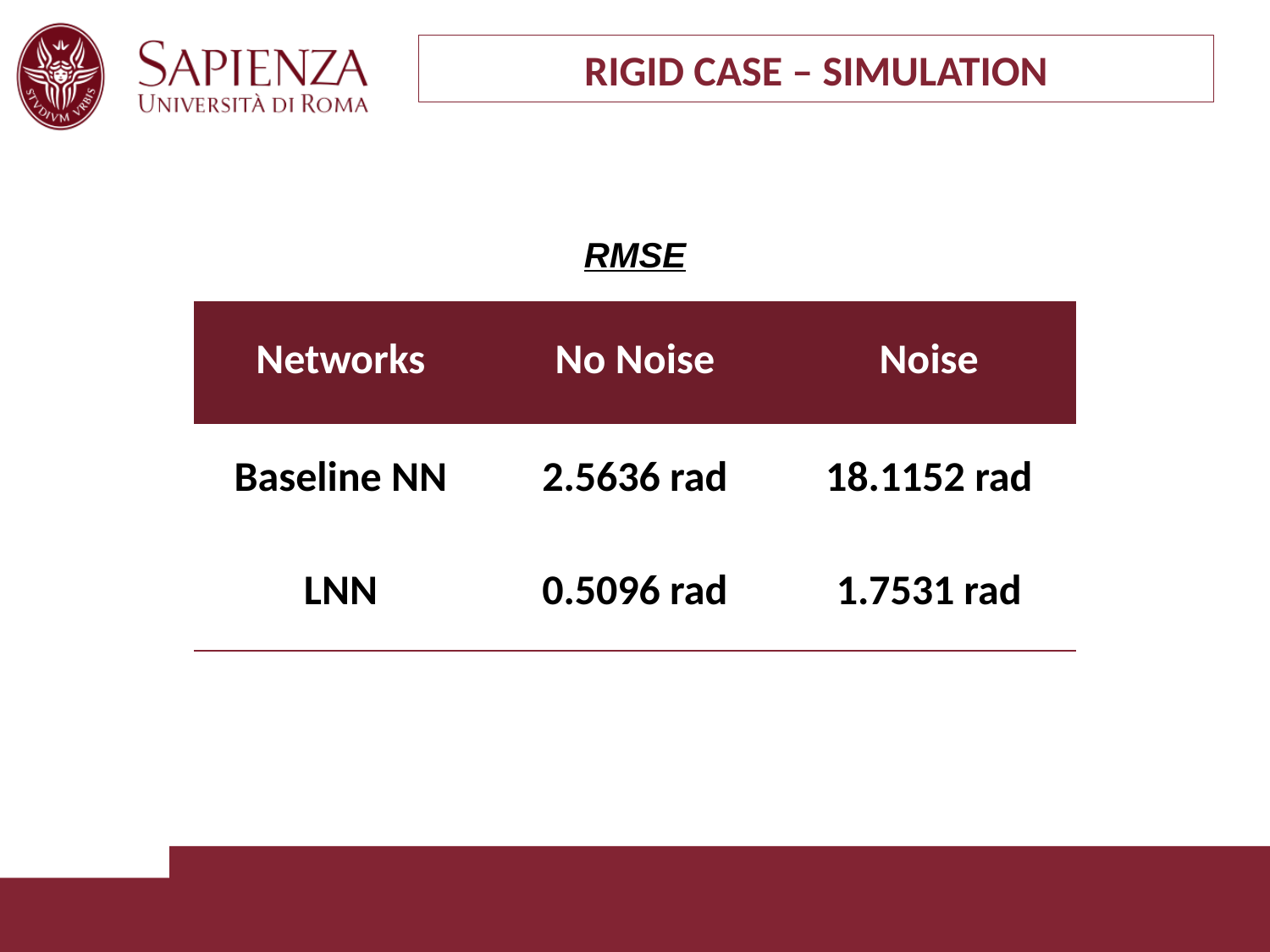

RIGID CASE – SIMULATION
RMSE
| Networks | No Noise | Noise |
| --- | --- | --- |
| Baseline NN | 2.5636 rad | 18.1152 rad |
| LNN | 0.5096 rad | 1.7531 rad |